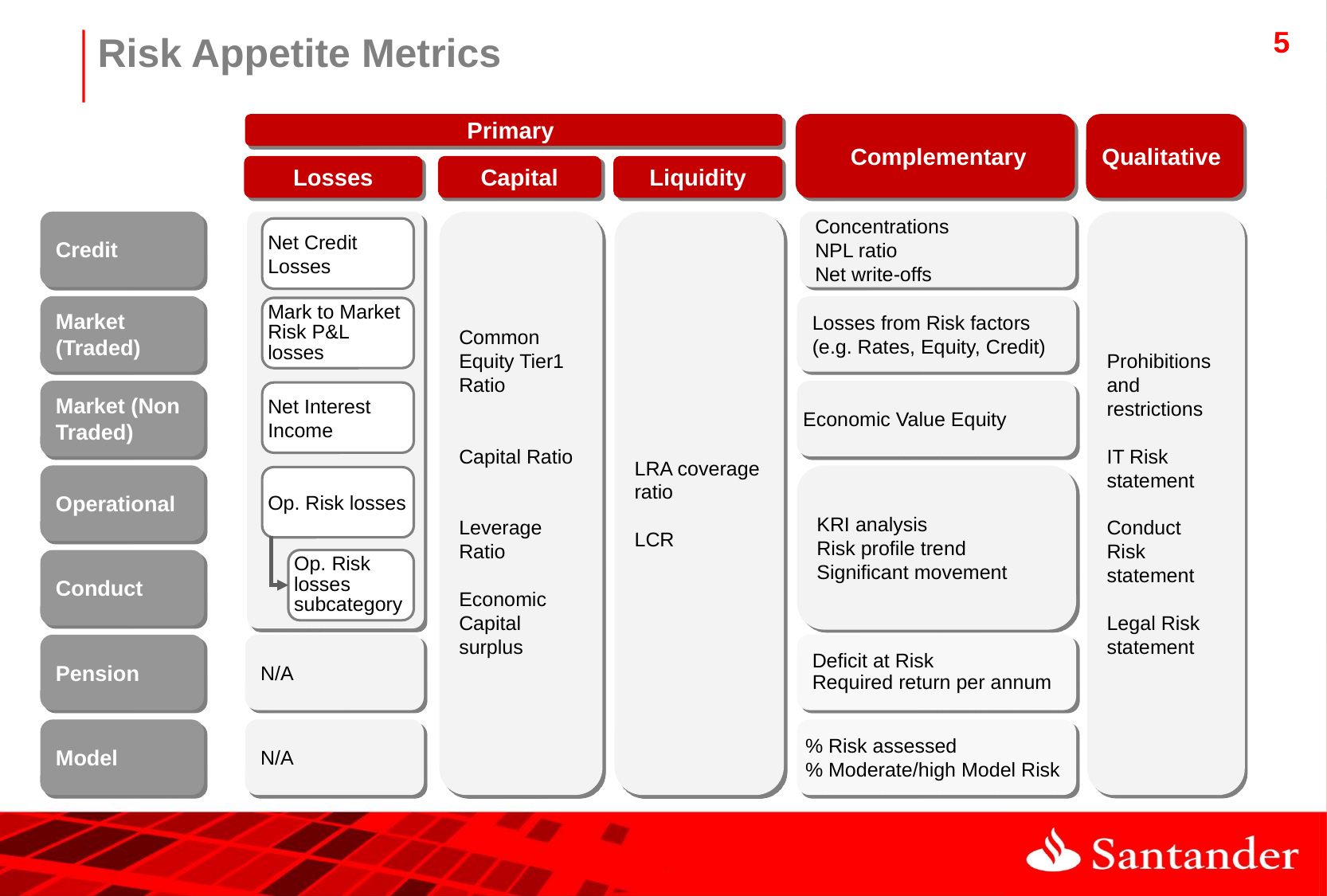

Risk Appetite Metrics
Primary
 Complementary
Qualitative
Losses
Capital
Liquidity
Credit

Common Equity Tier1 Ratio

Capital Ratio

Leverage Ratio

Economic Capital surplus

LRA coverage ratio

LCR
Concentrations
NPL ratio
Net write-offs
Prohibitions and restrictions

IT Risk statement

Conduct Risk statement

Legal Risk  statement
Net Credit Losses
Market (Traded)
Losses from Risk factors (e.g. Rates, Equity, Credit)
Mark to Market Risk P&L losses
Market (Non Traded)
Economic Value Equity
Net Interest Income
Operational
KRI analysis
Risk profile trend
Significant movement
Op. Risk losses

Conduct
Op. Risk losses subcategory
Pension
N/A
Deficit at Risk
Required return per annum
Model
N/A
% Risk assessed
% Moderate/high Model Risk